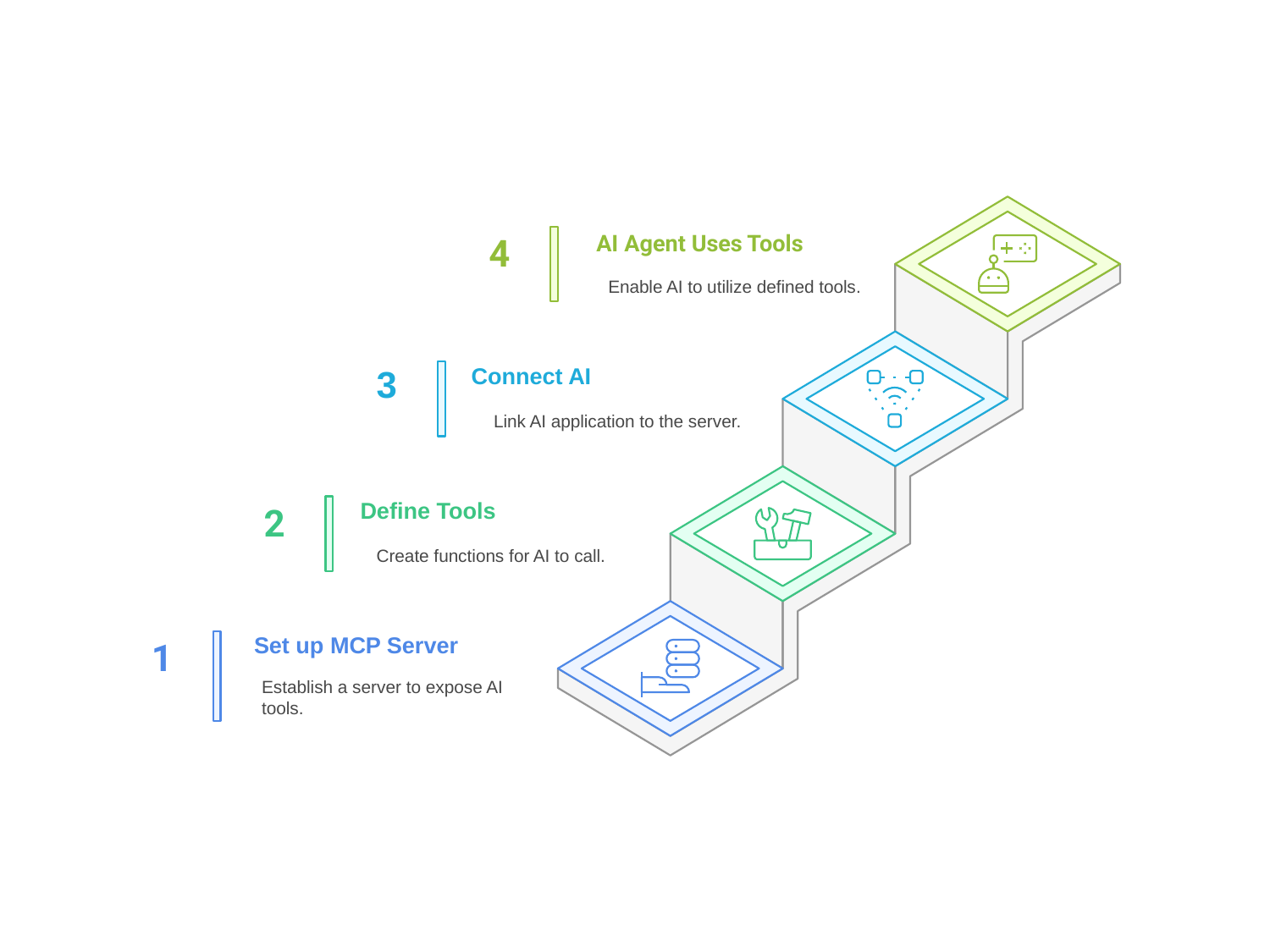

AI Agent Uses Tools
4

Enable AI to utilize defined tools.

3

Connect AI

Link AI application to the server.

Define Tools
2

Create functions for AI to call.

Set up MCP Server
1

Establish a server to expose AI
tools.